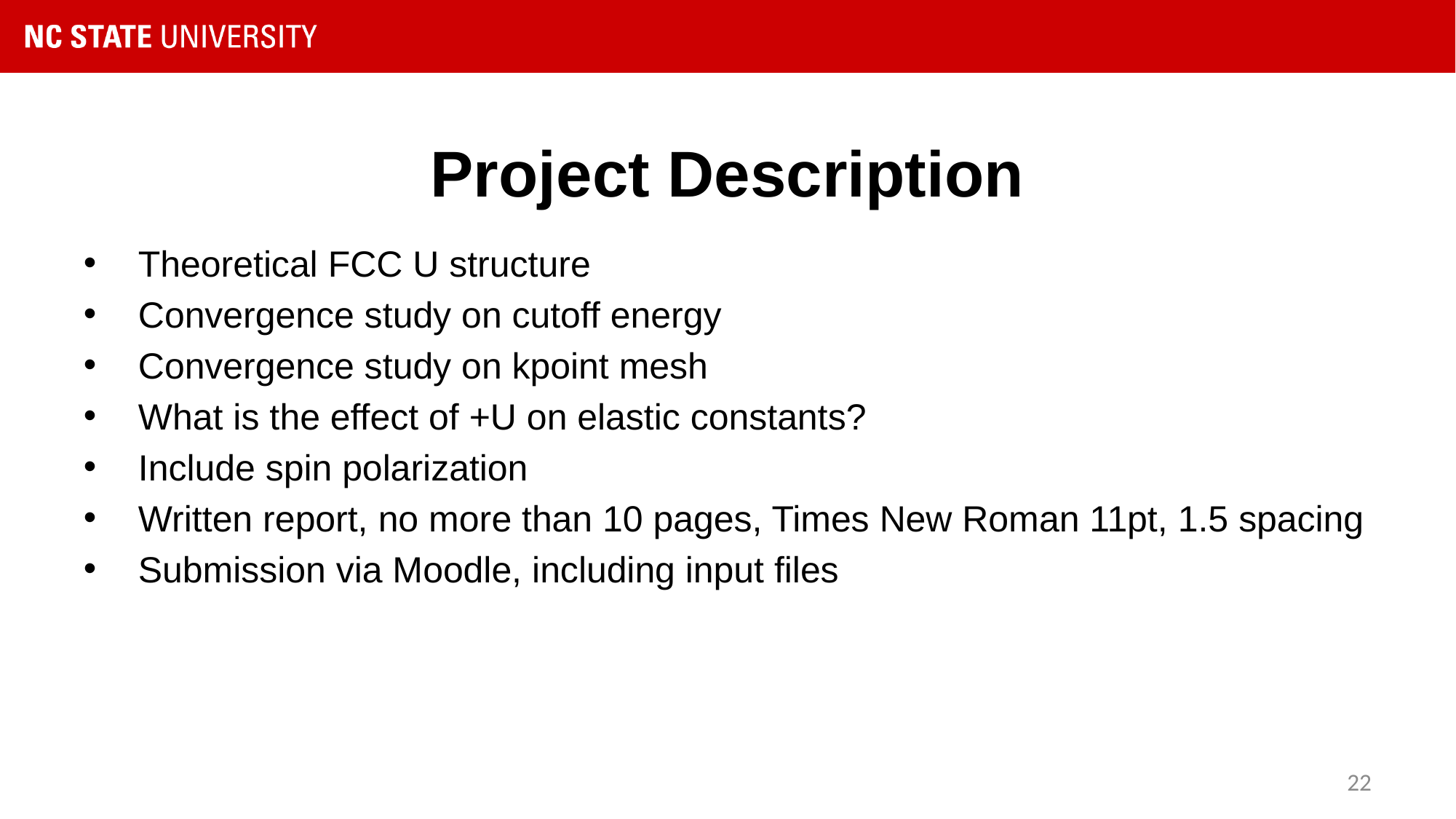

# Project Description
Theoretical FCC U structure
Convergence study on cutoff energy
Convergence study on kpoint mesh
What is the effect of +U on elastic constants?
Include spin polarization
Written report, no more than 10 pages, Times New Roman 11pt, 1.5 spacing
Submission via Moodle, including input files

22